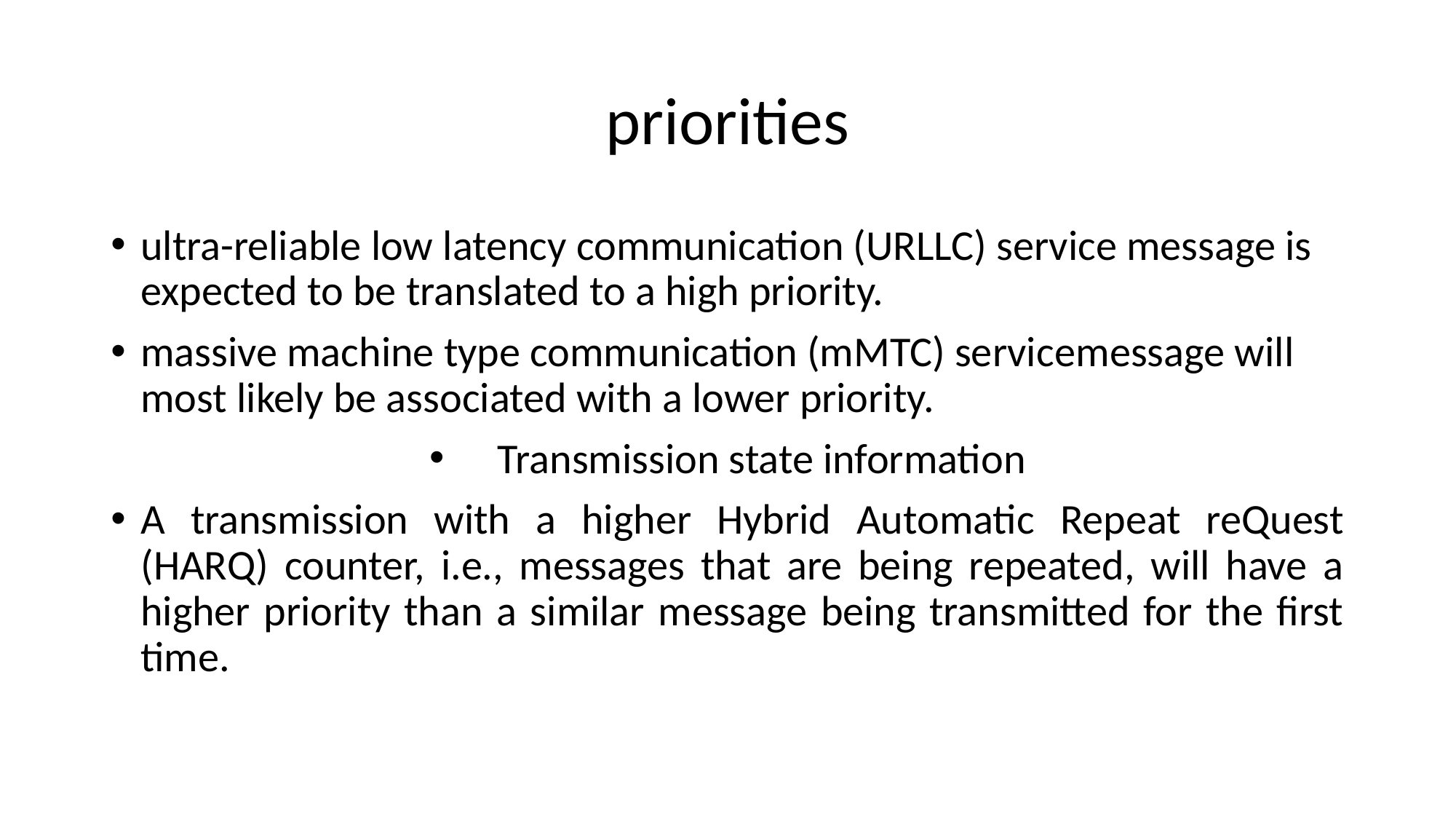

priorities
ultra-reliable low latency communication (URLLC) service message is expected to be translated to a high priority.
massive machine type communication (mMTC) servicemessage will most likely be associated with a lower priority.
    Transmission state information
A transmission with a higher Hybrid Automatic Repeat reQuest (HARQ) counter, i.e., messages that are being repeated, will have a higher priority than a similar message being transmitted for the first time.